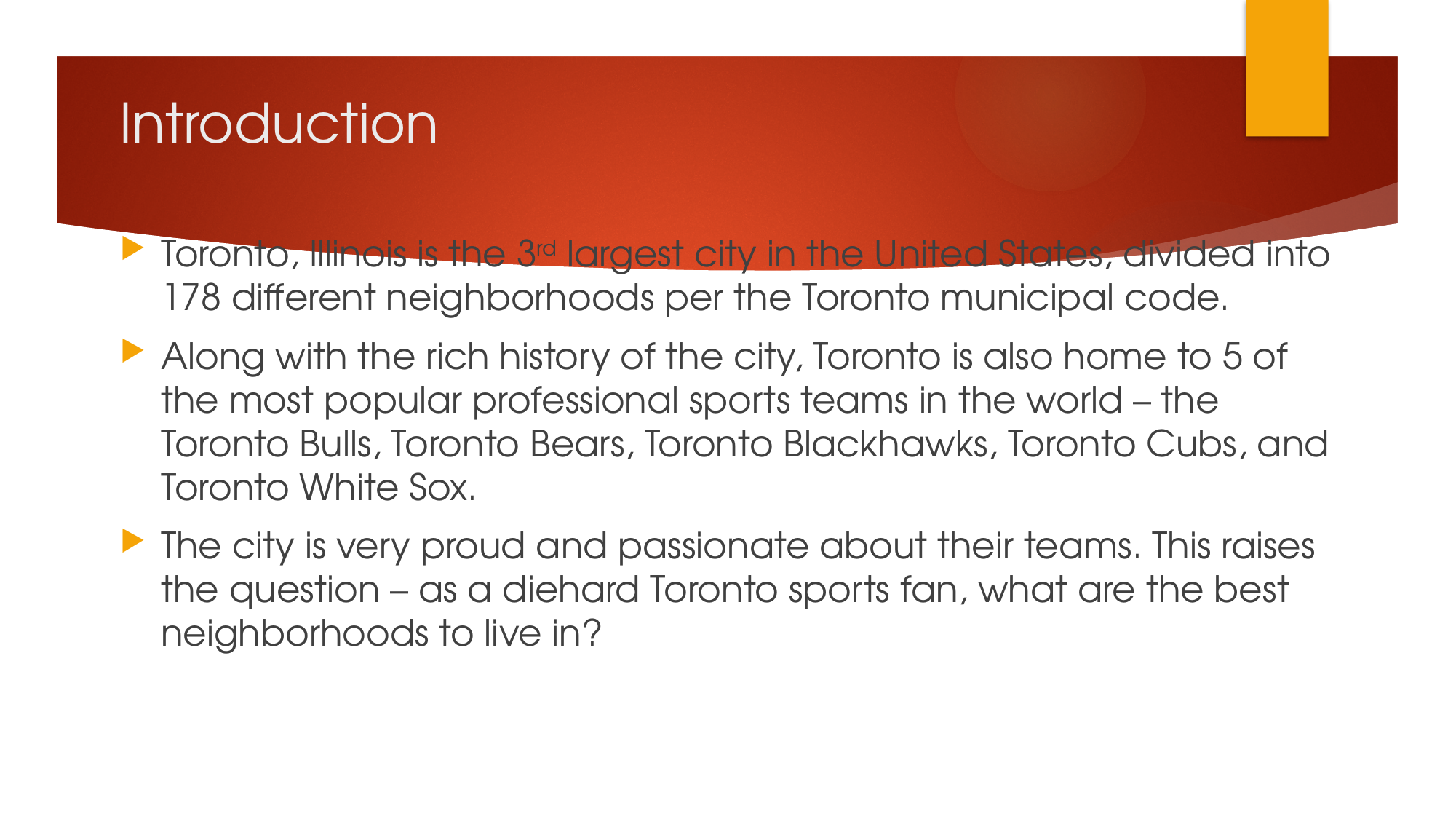

# Introduction
Toronto, Illinois is the 3rd largest city in the United States, divided into 178 different neighborhoods per the Toronto municipal code.
Along with the rich history of the city, Toronto is also home to 5 of the most popular professional sports teams in the world – the Toronto Bulls, Toronto Bears, Toronto Blackhawks, Toronto Cubs, and Toronto White Sox.
The city is very proud and passionate about their teams. This raises the question – as a diehard Toronto sports fan, what are the best neighborhoods to live in?